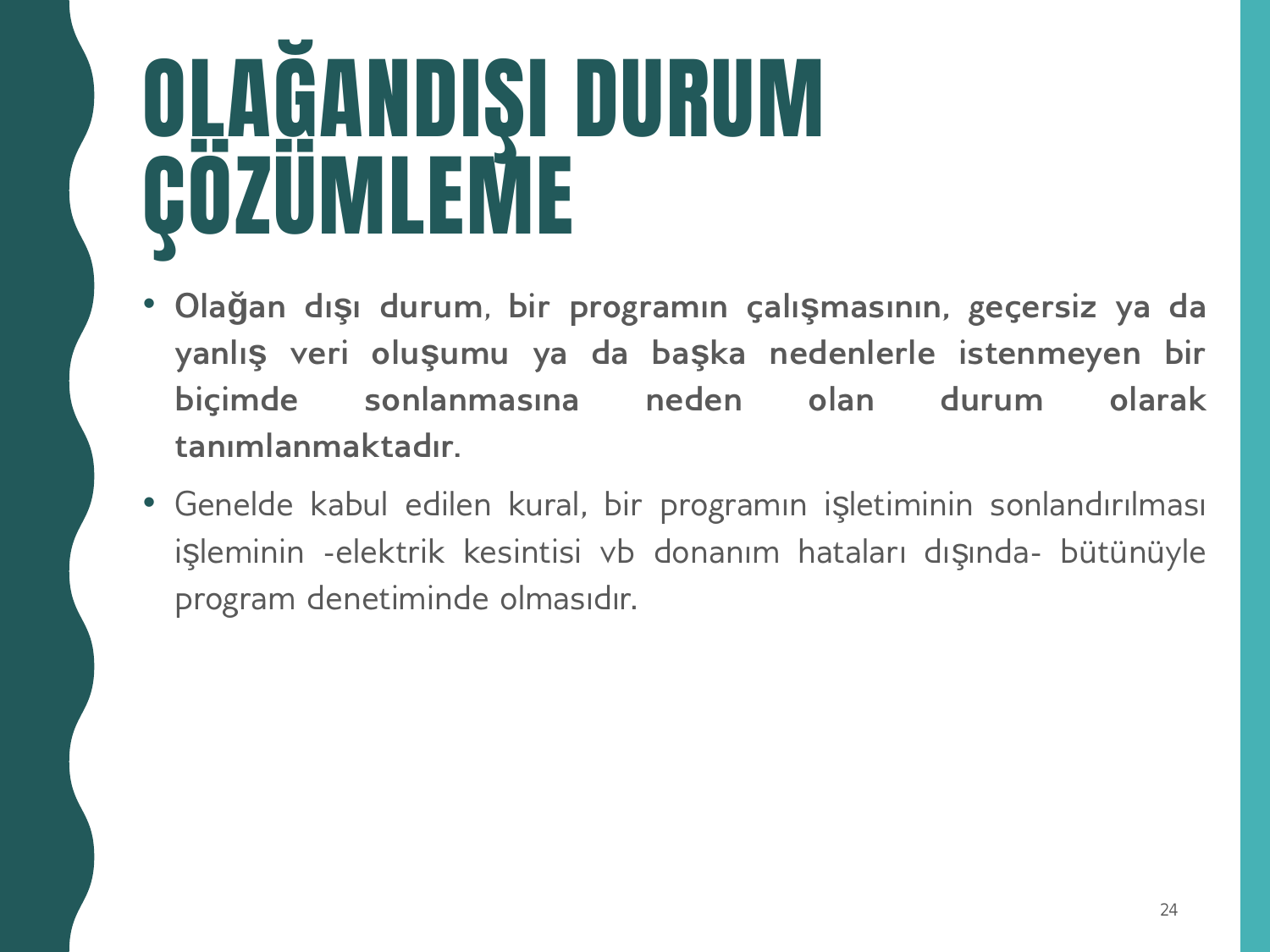

# OLAĞANDIŞI DURUM ÇÖZÜMLEME
Olağan dışı durum, bir programın çalışmasının, geçersiz ya da yanlış veri oluşumu ya da başka nedenlerle istenmeyen bir biçimde sonlanmasına neden olan durum olarak tanımlanmaktadır.
Genelde kabul edilen kural, bir programın işletiminin sonlandırılması işleminin -elektrik kesintisi vb donanım hataları dışında- bütünüyle program denetiminde olmasıdır.
24